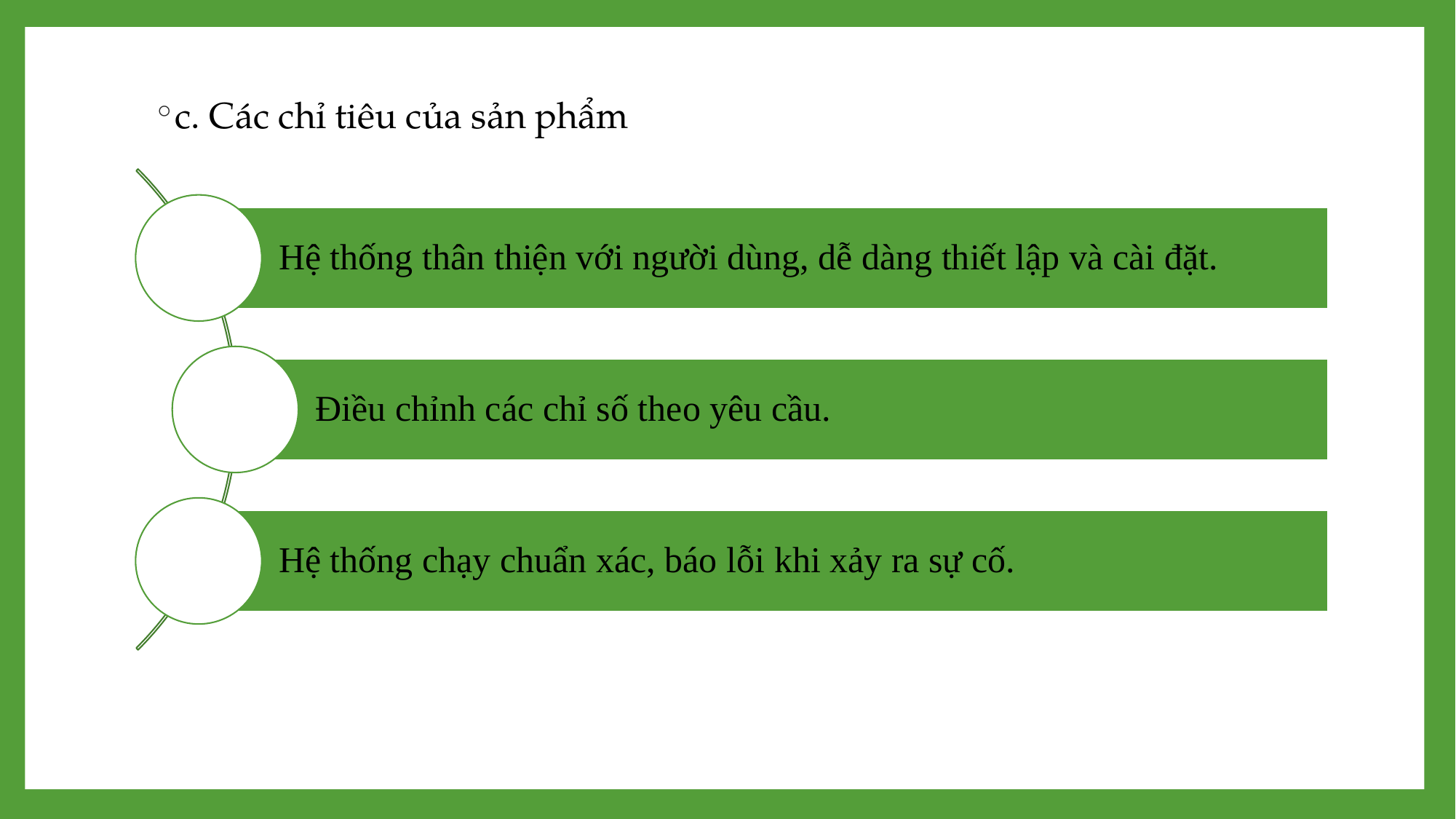

c. Các chỉ tiêu của sản phẩm
Hệ thống thân thiện với người dùng, dễ dàng thiết lập và cài đặt.
Điều chỉnh các chỉ số theo yêu cầu.
Hệ thống chạy chuẩn xác, báo lỗi khi xảy ra sự cố.